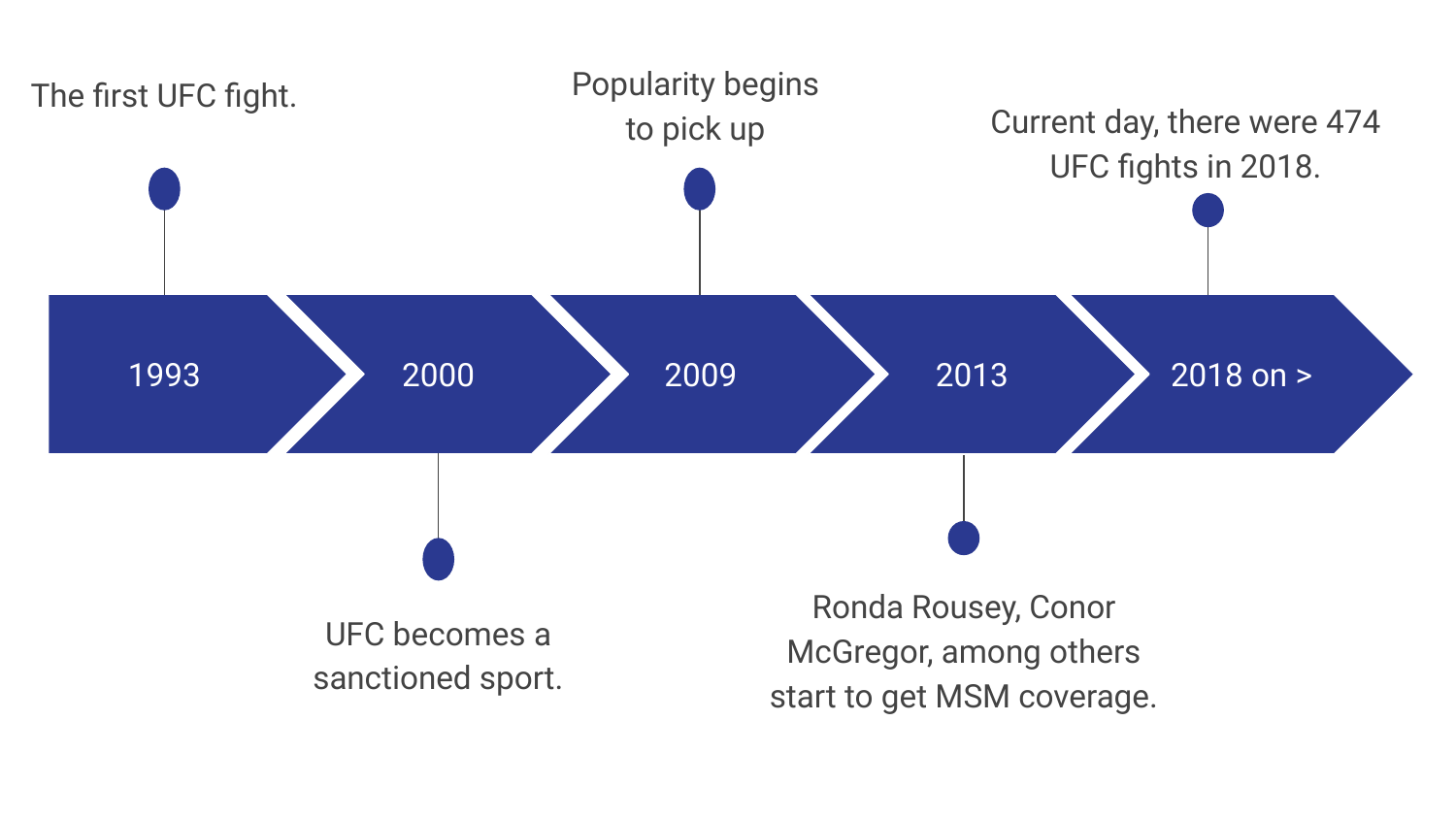

Popularity begins to pick up
The first UFC fight.
Current day, there were 474 UFC fights in 2018.

2018 on >

1993
2000
2009
10.20.XX
2013

Ronda Rousey, Conor McGregor, among others start to get MSM coverage.
UFC becomes a sanctioned sport.